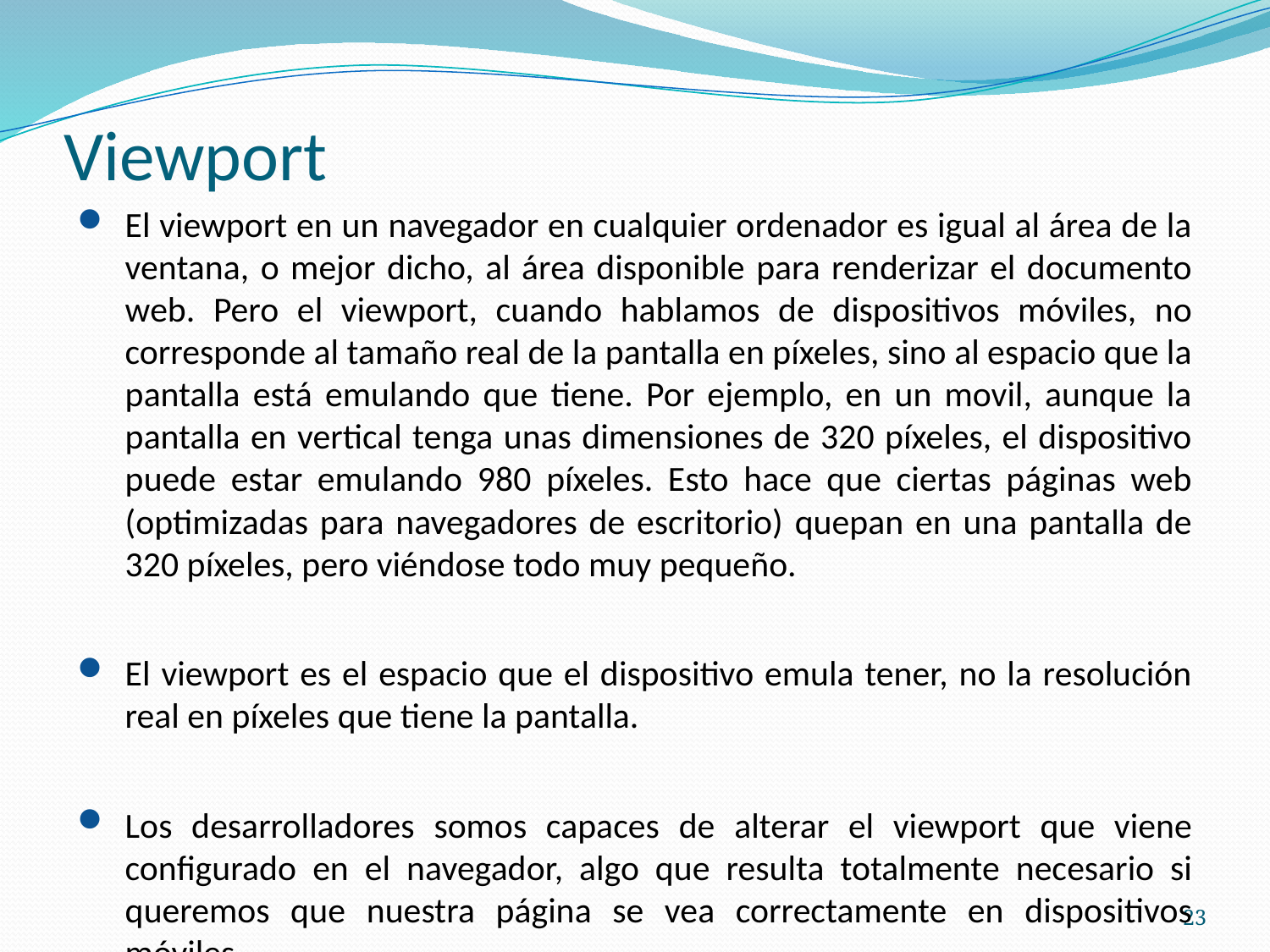

# Viewport
El viewport en un navegador en cualquier ordenador es igual al área de la ventana, o mejor dicho, al área disponible para renderizar el documento web. Pero el viewport, cuando hablamos de dispositivos móviles, no corresponde al tamaño real de la pantalla en píxeles, sino al espacio que la pantalla está emulando que tiene. Por ejemplo, en un movil, aunque la pantalla en vertical tenga unas dimensiones de 320 píxeles, el dispositivo puede estar emulando 980 píxeles. Esto hace que ciertas páginas web (optimizadas para navegadores de escritorio) quepan en una pantalla de 320 píxeles, pero viéndose todo muy pequeño.

El viewport es el espacio que el dispositivo emula tener, no la resolución real en píxeles que tiene la pantalla.

Los desarrolladores somos capaces de alterar el viewport que viene configurado en el navegador, algo que resulta totalmente necesario si queremos que nuestra página se vea correctamente en dispositivos móviles.

23